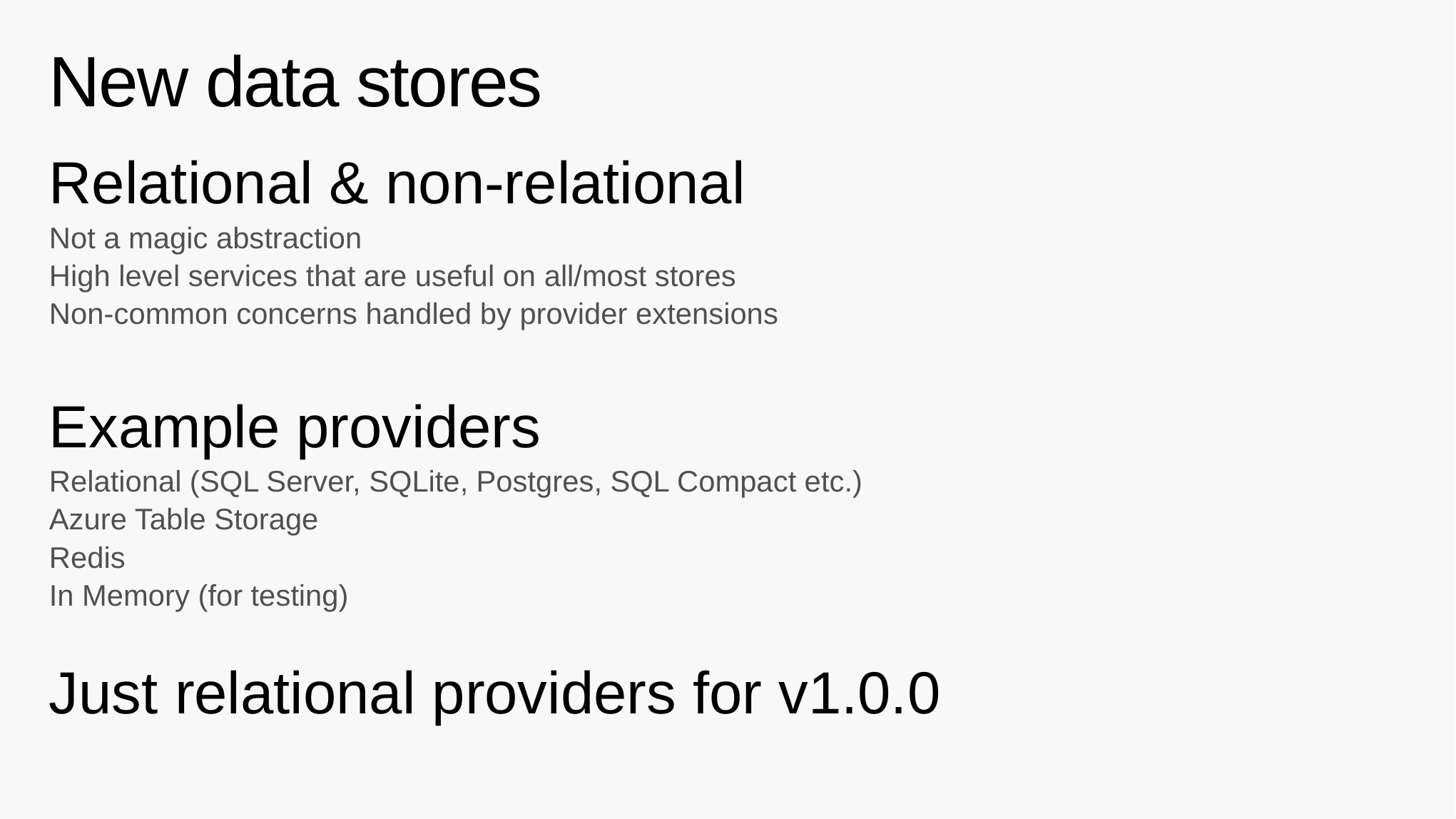

# New data stores
Relational & non-relational
Not a magic abstraction
High level services that are useful on all/most stores
Non-common concerns handled by provider extensions

Example providers
Relational (SQL Server, SQLite, Postgres, SQL Compact etc.)
Azure Table Storage
Redis
In Memory (for testing)

Just relational providers for v1.0.0